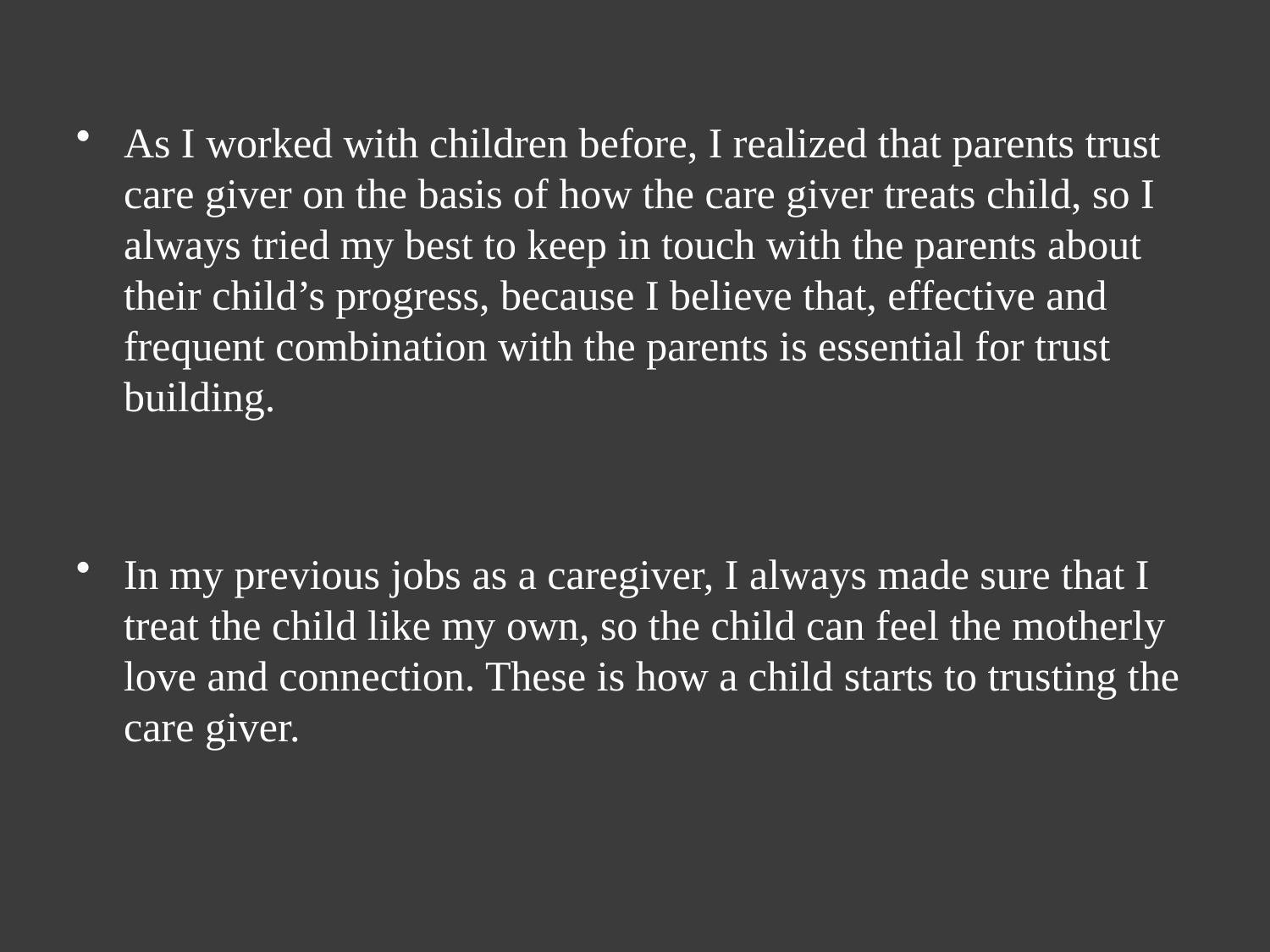

As I worked with children before, I realized that parents trust care giver on the basis of how the care giver treats child, so I always tried my best to keep in touch with the parents about their child’s progress, because I believe that, effective and frequent combination with the parents is essential for trust building.

In my previous jobs as a caregiver, I always made sure that I treat the child like my own, so the child can feel the motherly love and connection. These is how a child starts to trusting the care giver.